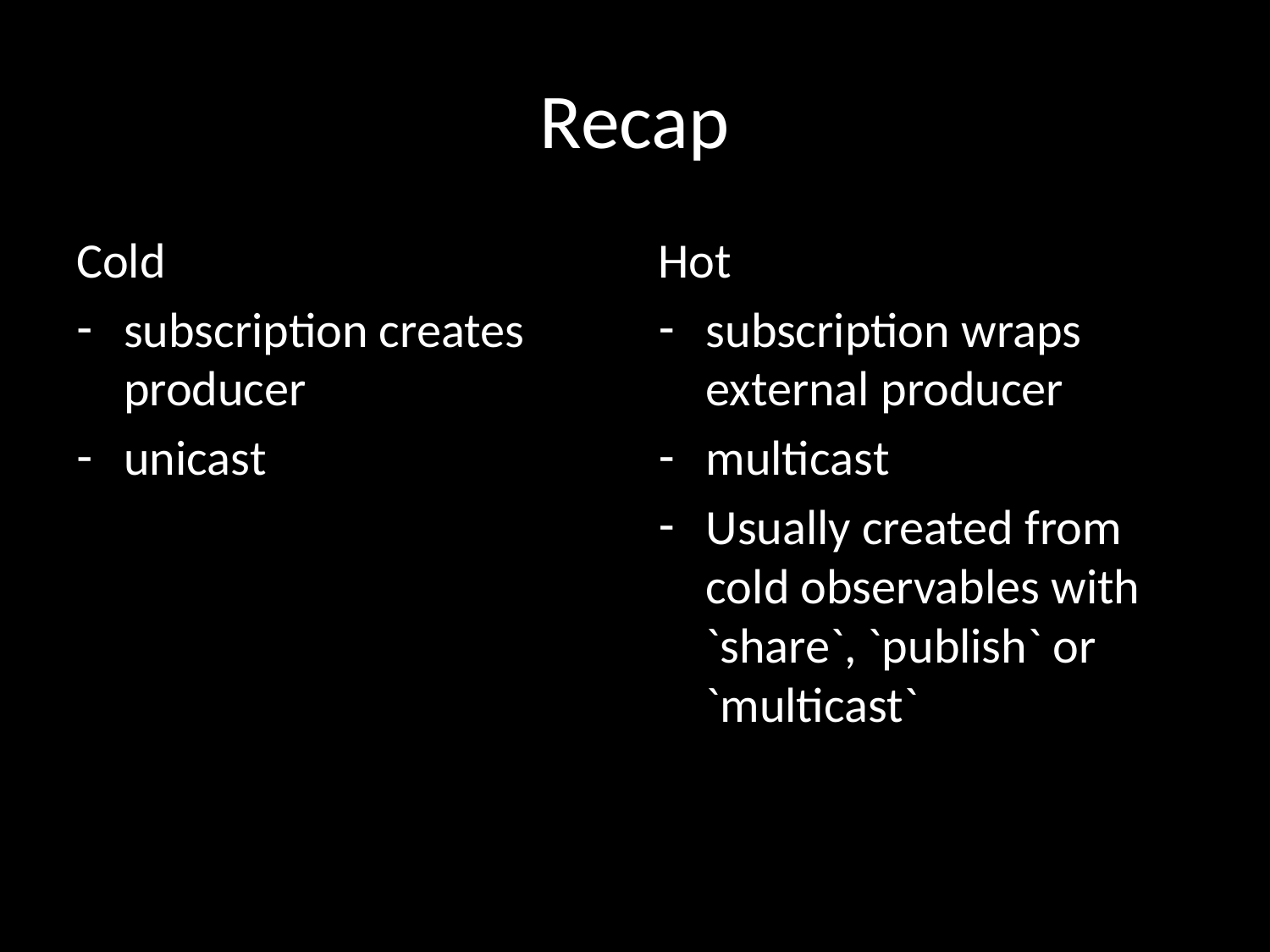

# Recap
Cold
subscription creates producer
unicast

Hot
subscription wraps external producer
multicast
Usually created from cold observables with `share`, `publish` or `multicast`